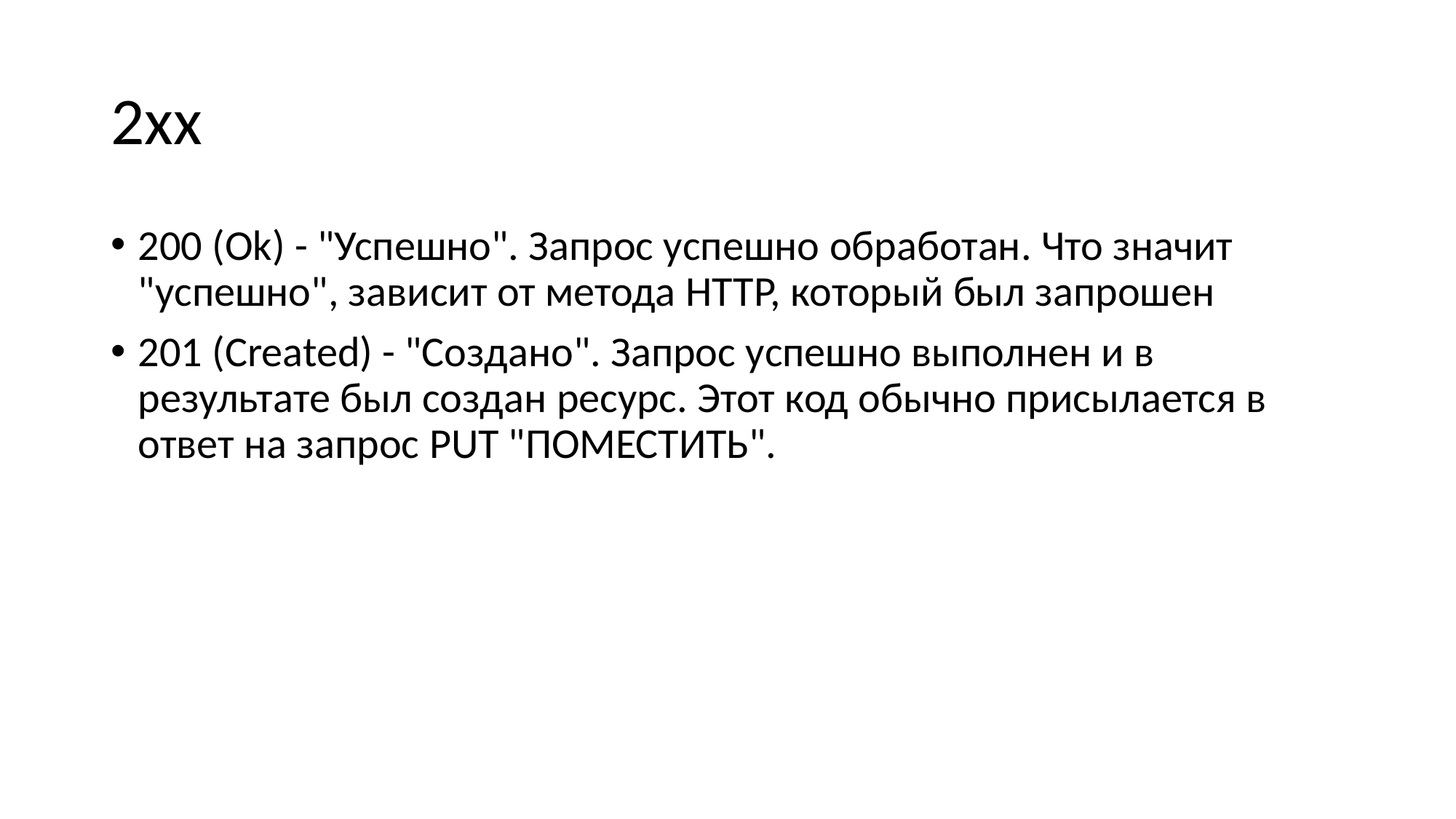

# 2xx
200 (Ok) - "Успешно". Запрос успешно обработан. Что значит "успешно", зависит от метода HTTP, который был запрошен
201 (Created) - "Создано". Запрос успешно выполнен и в результате был создан ресурс. Этот код обычно присылается в ответ на запрос PUT "ПОМЕСТИТЬ".